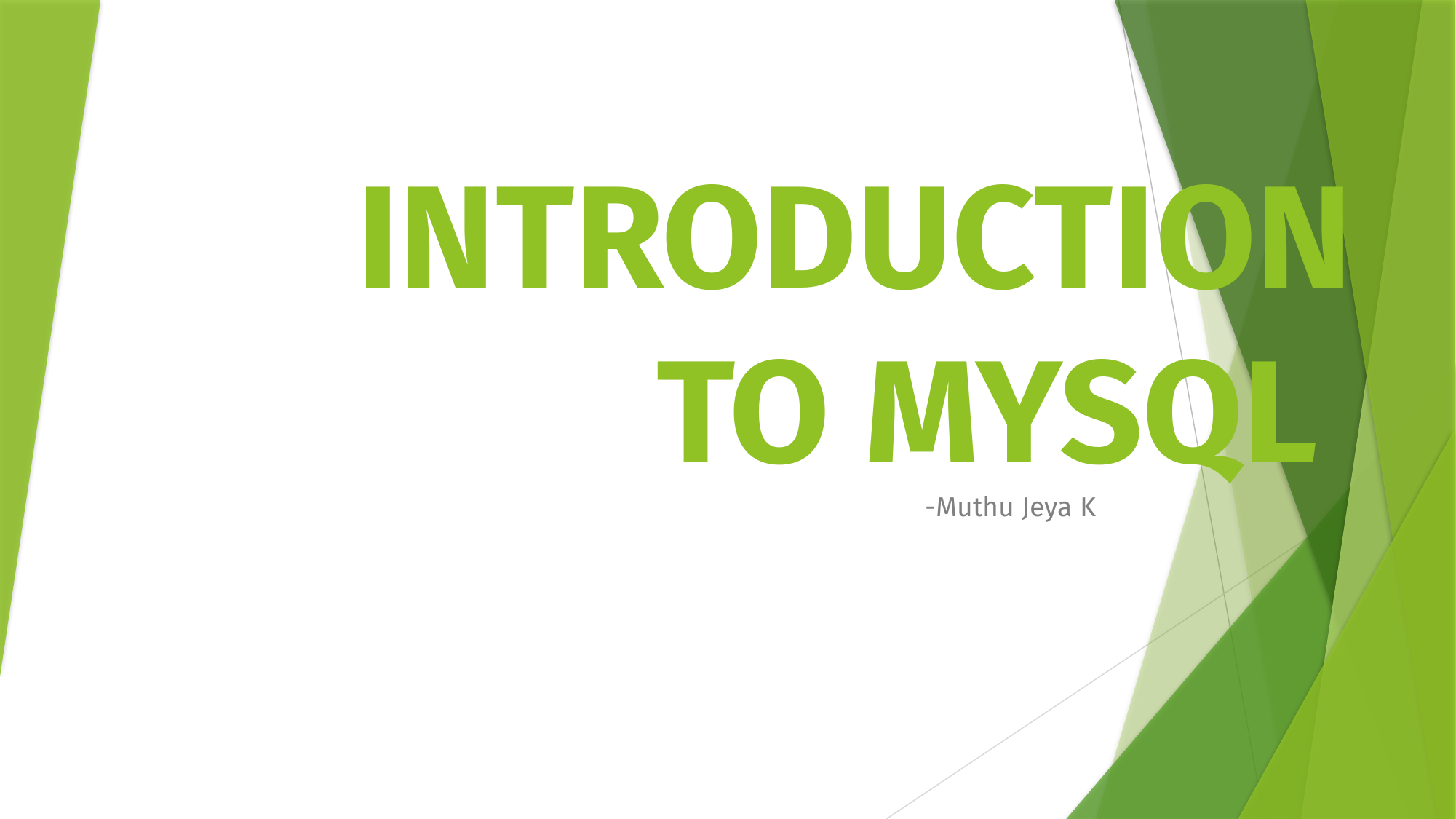

# INTRODUCTION TO MYSQL
                           -Muthu Jeya K